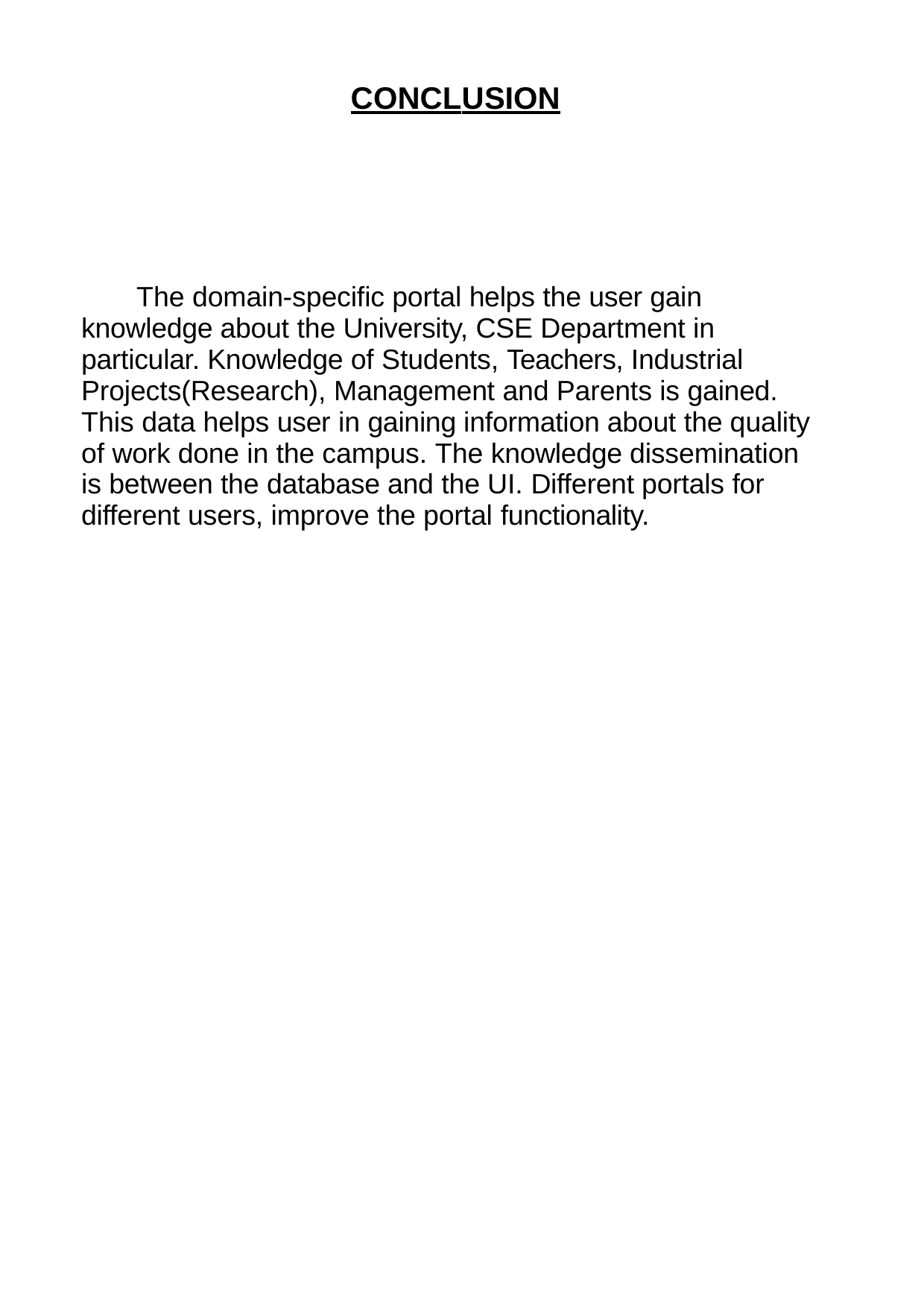

CONCLUSION
The domain-specific portal helps the user gain  knowledge about the University, CSE Department in  particular. Knowledge of Students, Teachers, Industrial  Projects(Research), Management and Parents is gained.  This data helps user in gaining information about the quality  of work done in the campus. The knowledge dissemination  is between the database and the UI. Different portals for  different users, improve the portal functionality.